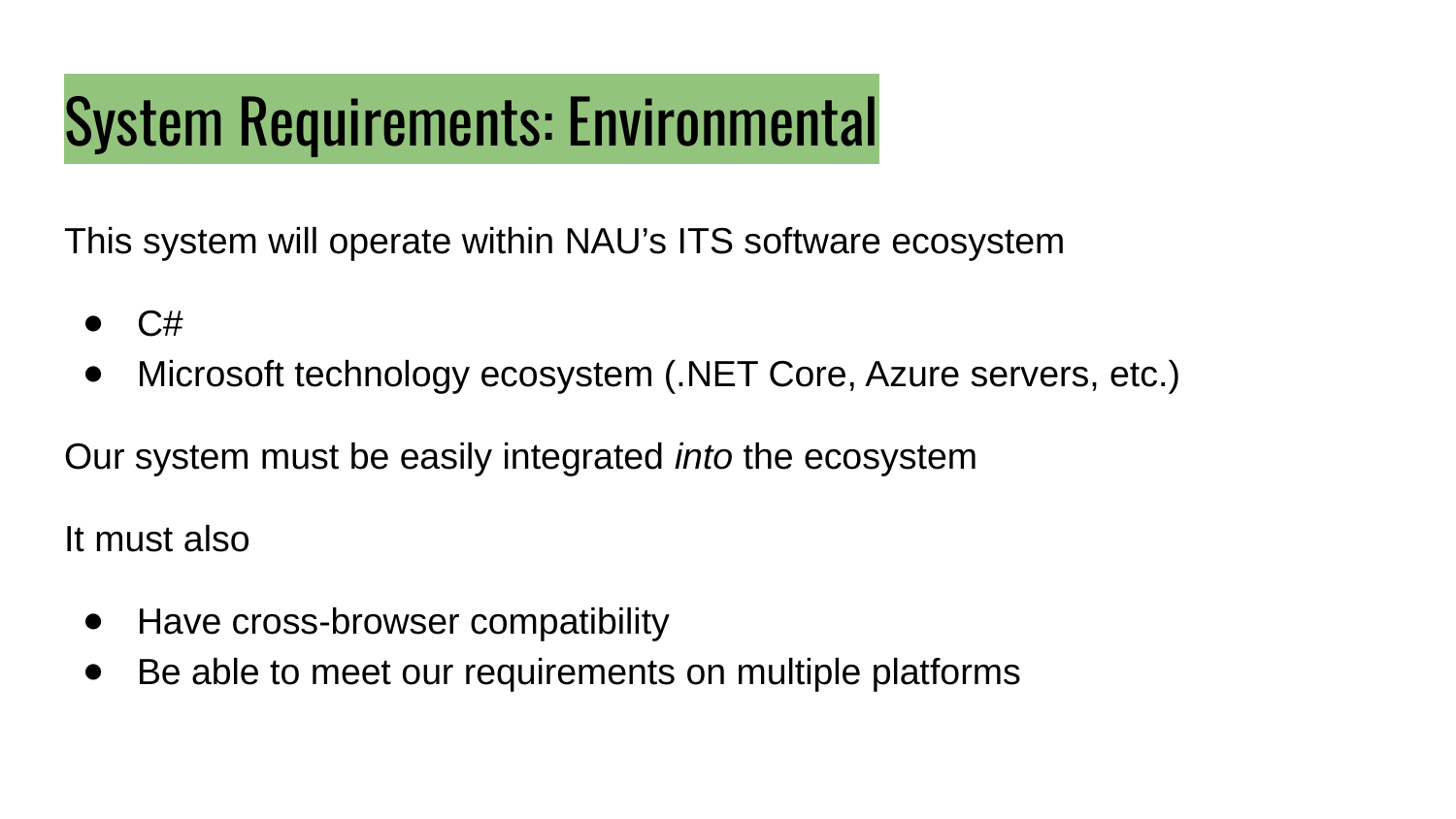

# System Requirements: Environmental
This system will operate within NAU’s ITS software ecosystem
C#
Microsoft technology ecosystem (.NET Core, Azure servers, etc.)
Our system must be easily integrated into the ecosystem
It must also
Have cross-browser compatibility
Be able to meet our requirements on multiple platforms